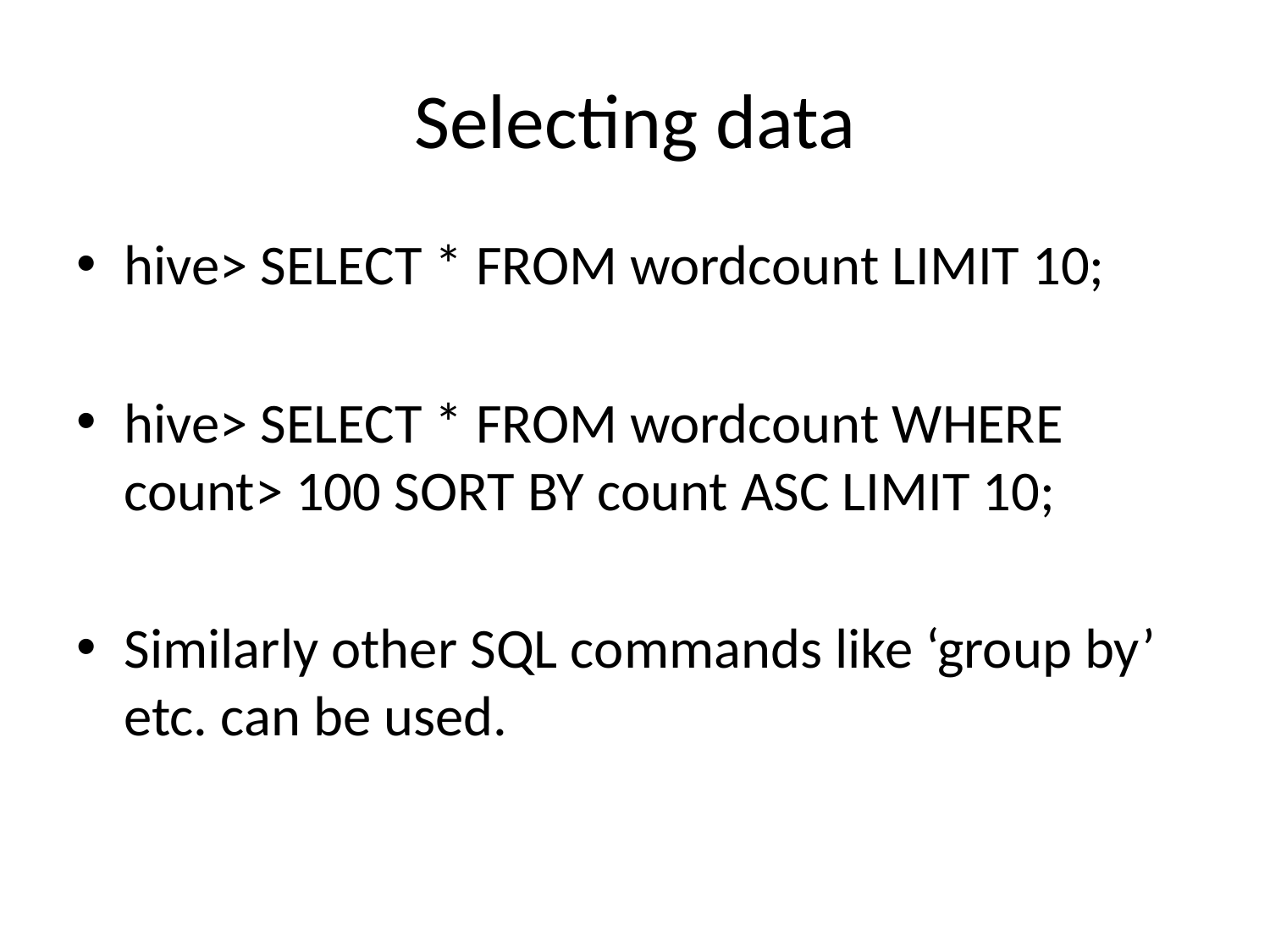

# Selecting data
hive> SELECT * FROM wordcount LIMIT 10;

hive> SELECT * FROM wordcount WHERE count> 100 SORT BY count ASC LIMIT 10;

Similarly other SQL commands like ‘group by’  etc. can be used.